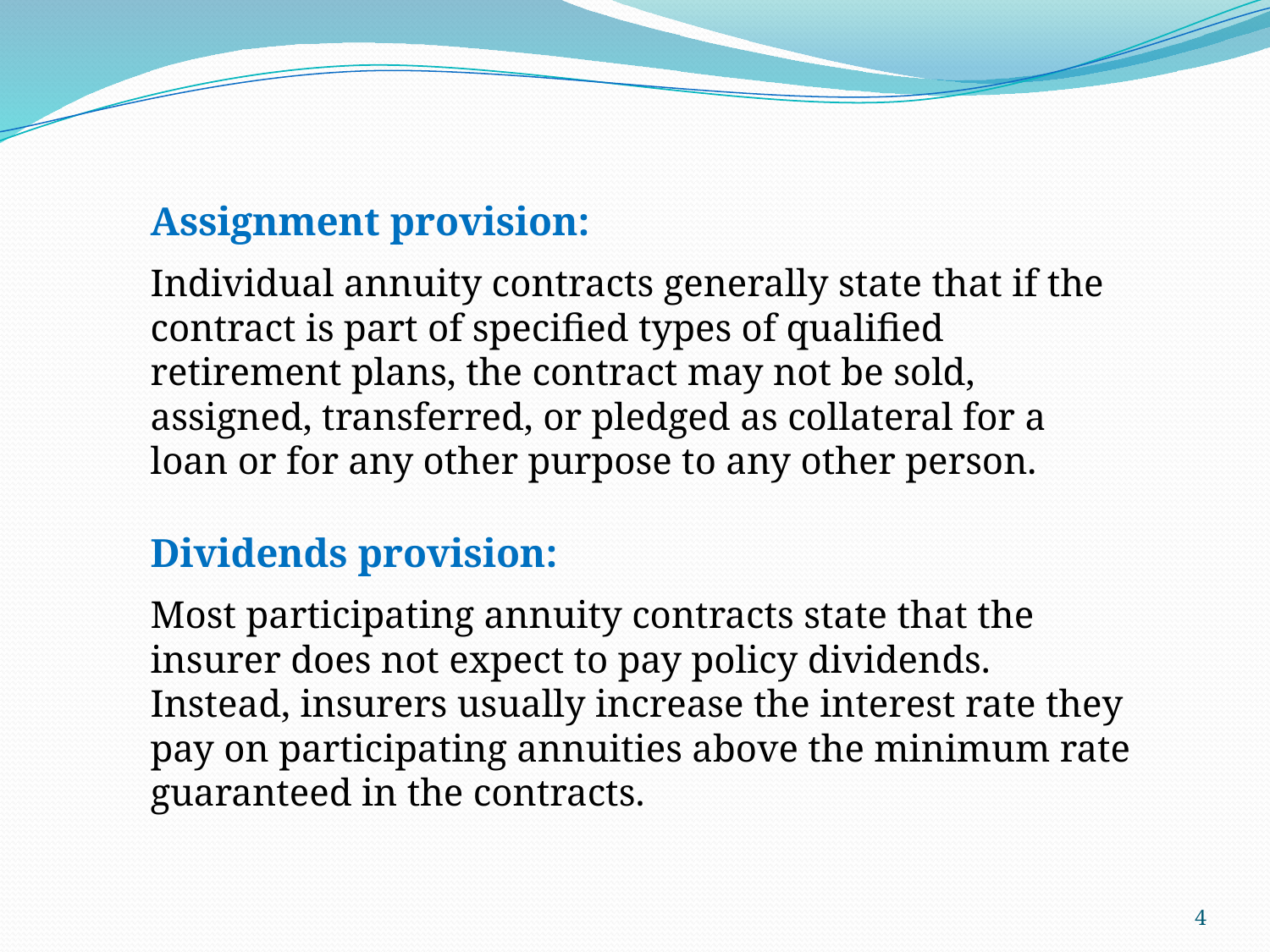

Assignment provision:
Individual annuity contracts generally state that if the contract is part of specified types of qualified retirement plans, the contract may not be sold, assigned, transferred, or pledged as collateral for a loan or for any other purpose to any other person.
Dividends provision:
Most participating annuity contracts state that the insurer does not expect to pay policy dividends. Instead, insurers usually increase the interest rate they pay on participating annuities above the minimum rate guaranteed in the contracts.
4